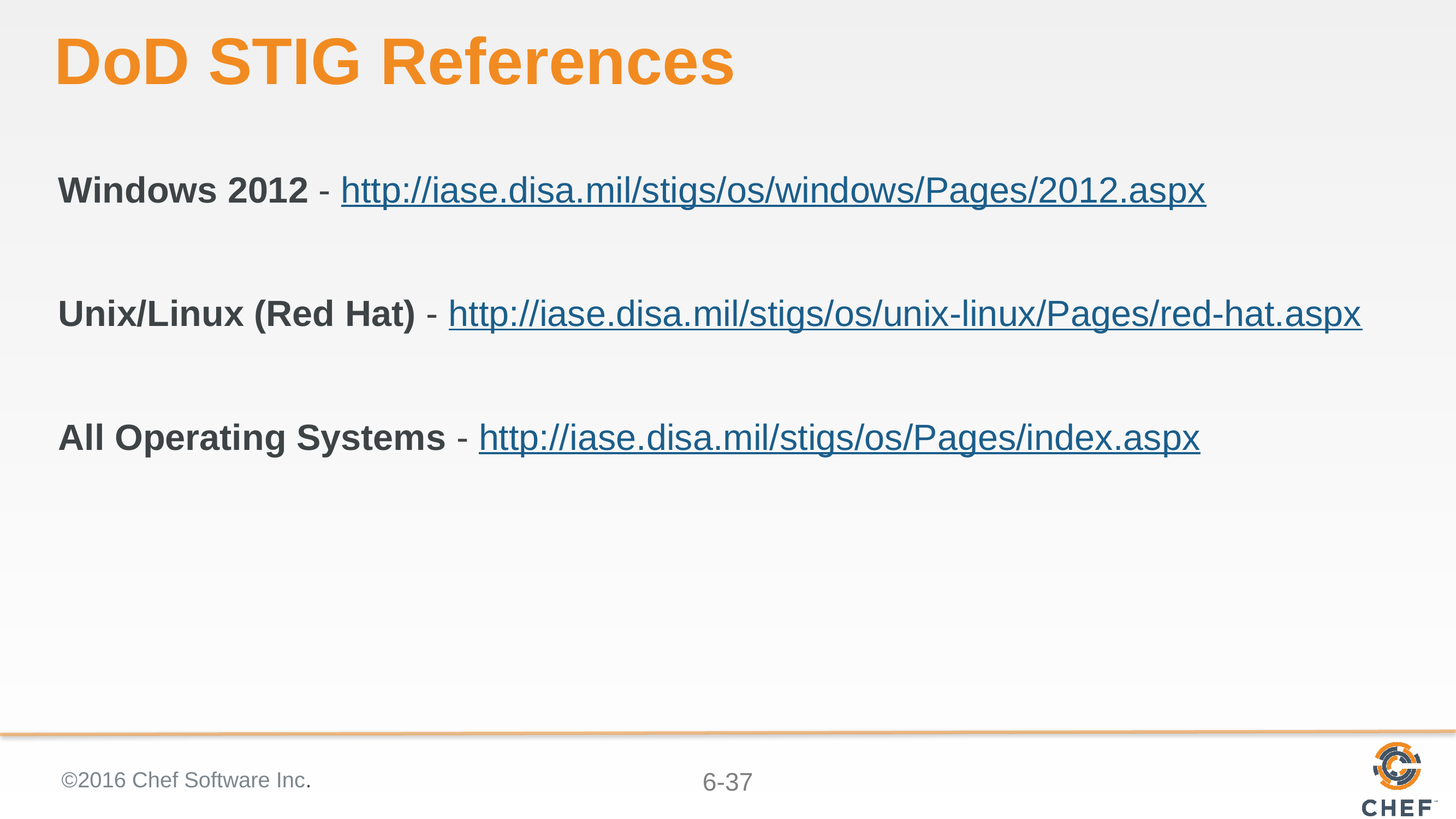

# DoD STIG References
Windows 2012 - http://iase.disa.mil/stigs/os/windows/Pages/2012.aspx

Unix/Linux (Red Hat) - http://iase.disa.mil/stigs/os/unix-linux/Pages/red-hat.aspx

All Operating Systems - http://iase.disa.mil/stigs/os/Pages/index.aspx